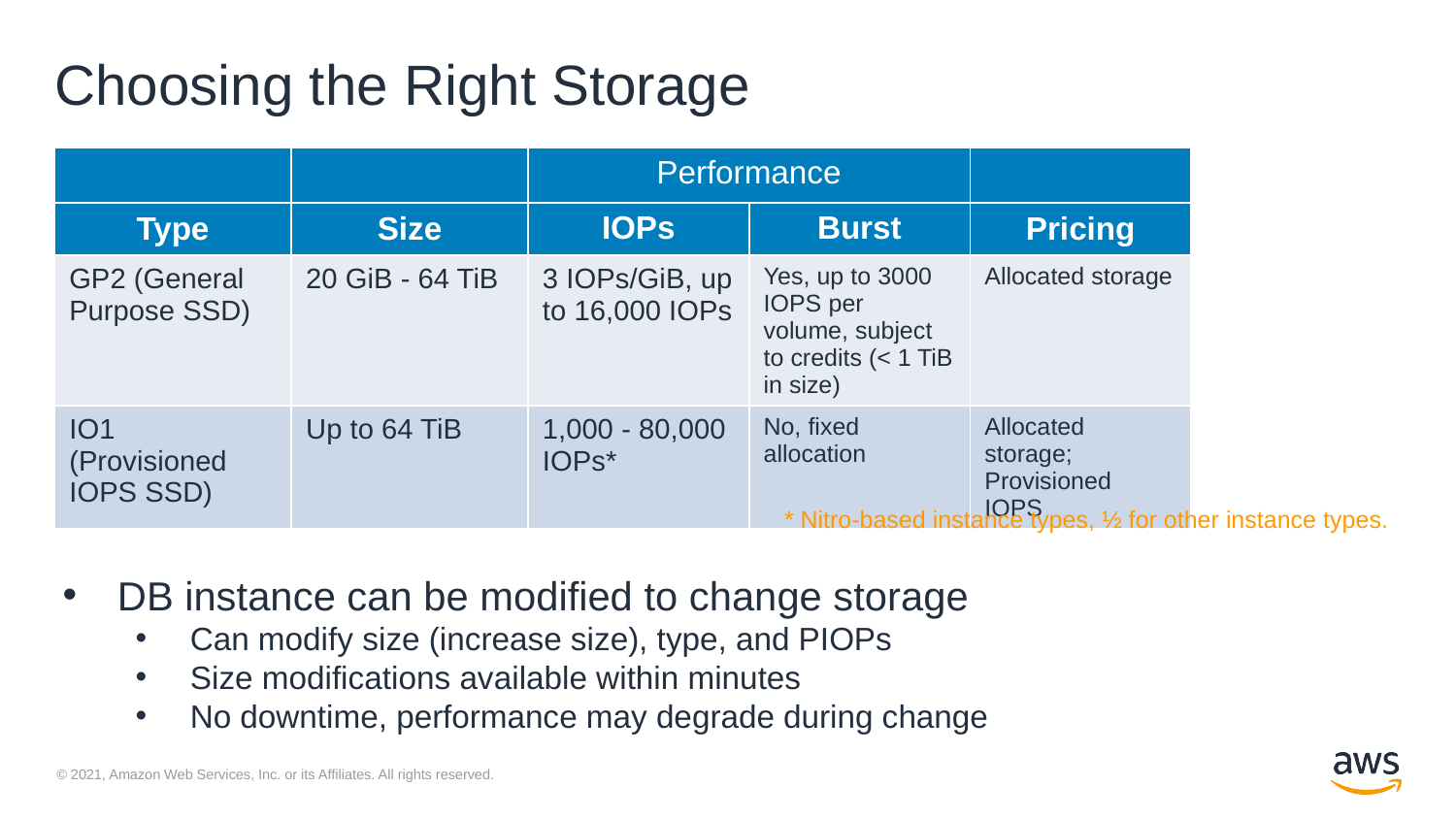

# Choosing the Right Storage
|  |  | Performance |  |  |
| --- | --- | --- | --- | --- |
| Type | Size | IOPs | Burst | Pricing |
| GP2 (General Purpose SSD) | 20 GiB - 64 TiB | 3 IOPs/GiB, up to 16,000 IOPs | Yes, up to 3000 IOPS per volume, subject to credits (< 1 TiB in size) | Allocated storage |
| IO1 (Provisioned IOPS SSD) | Up to 64 TiB | 1,000 - 80,000 IOPs\* | No, fixed allocation | Allocated storage; Provisioned IOPS |
* Nitro-based instance types, ½ for other instance types.
DB instance can be modified to change storage
Can modify size (increase size), type, and PIOPs
Size modifications available within minutes
No downtime, performance may degrade during change